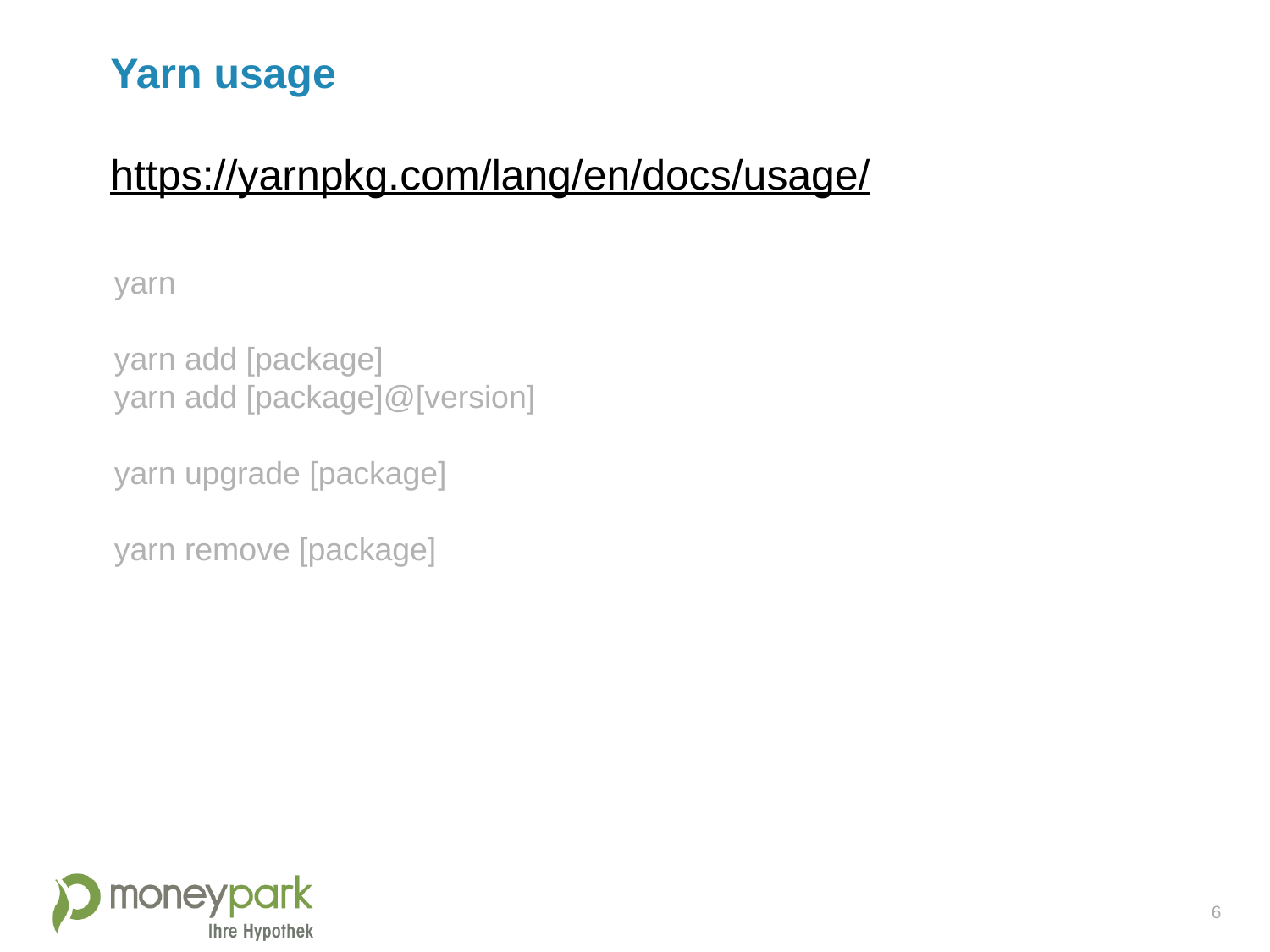

Yarn usage

https://yarnpkg.com/lang/en/docs/usage/

yarn

yarn add [package]
yarn add [package]@[version]

yarn upgrade [package]

yarn remove [package]